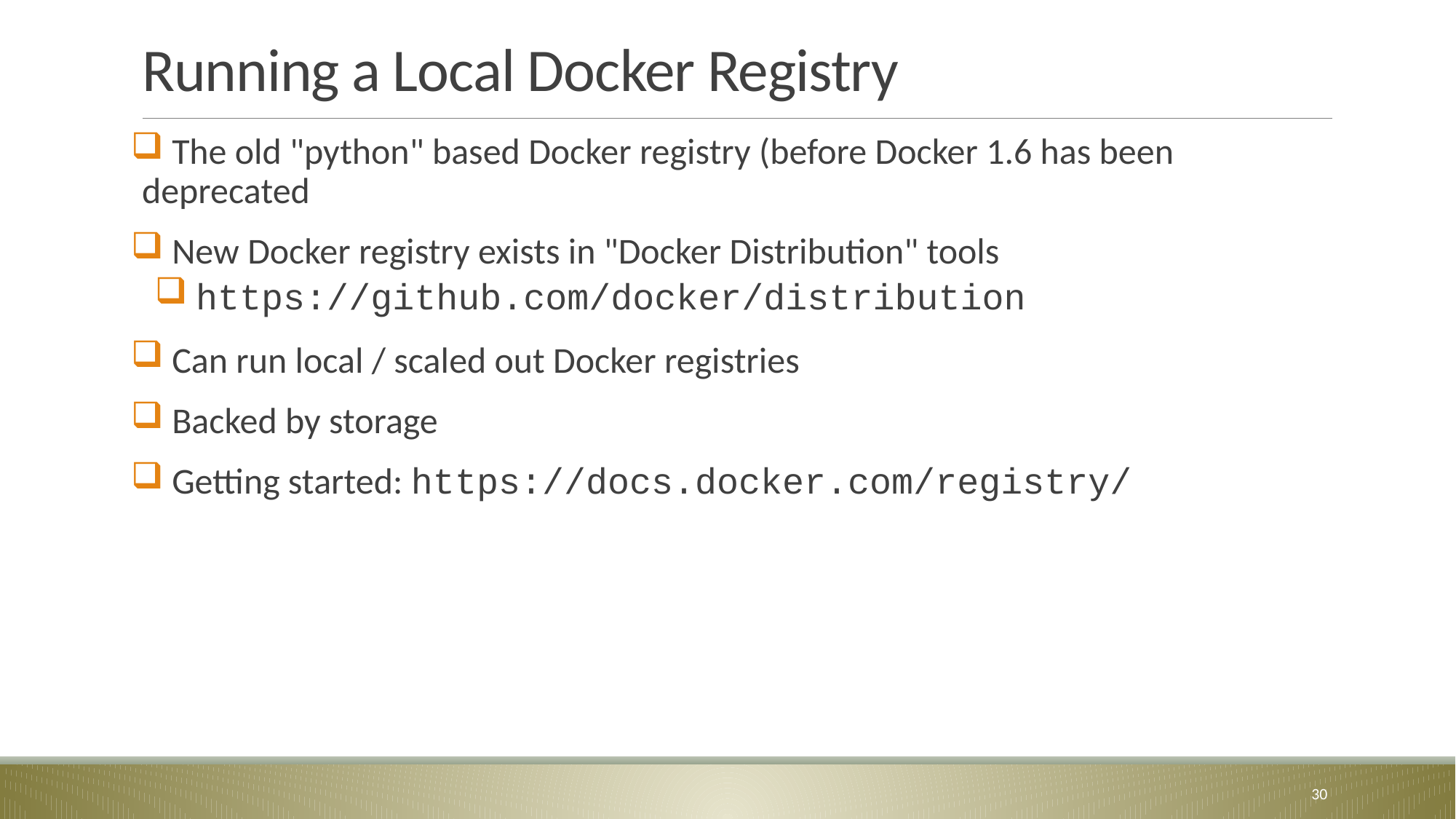

# Running a Local Docker Registry
 The old "python" based Docker registry (before Docker 1.6 has been deprecated
 New Docker registry exists in "Docker Distribution" tools
 https://github.com/docker/distribution
 Can run local / scaled out Docker registries
 Backed by storage
 Getting started: https://docs.docker.com/registry/

30